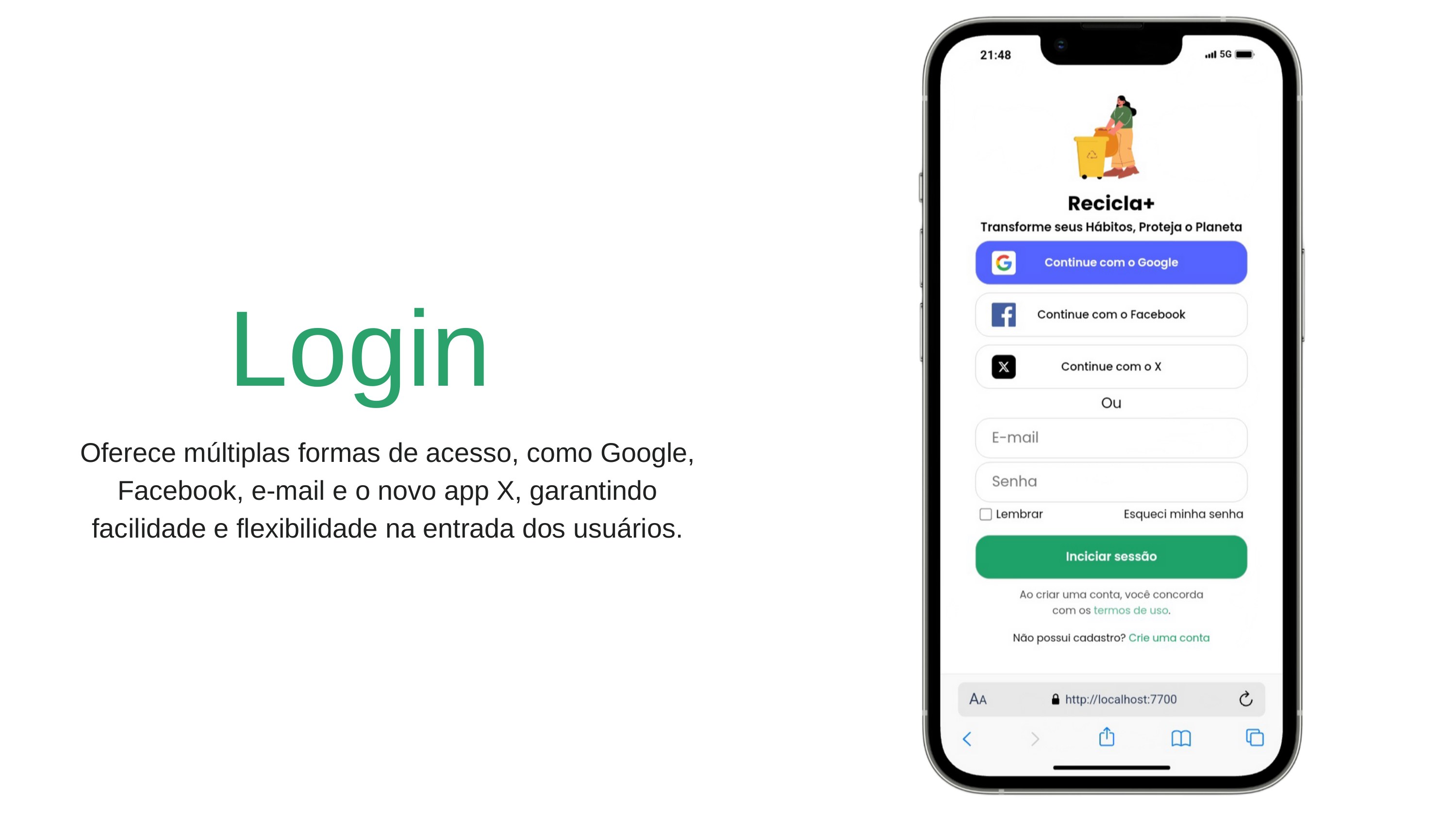

Login
Oferece múltiplas formas de acesso, como Google, Facebook, e-mail e o novo app X, garantindo facilidade e flexibilidade na entrada dos usuários.